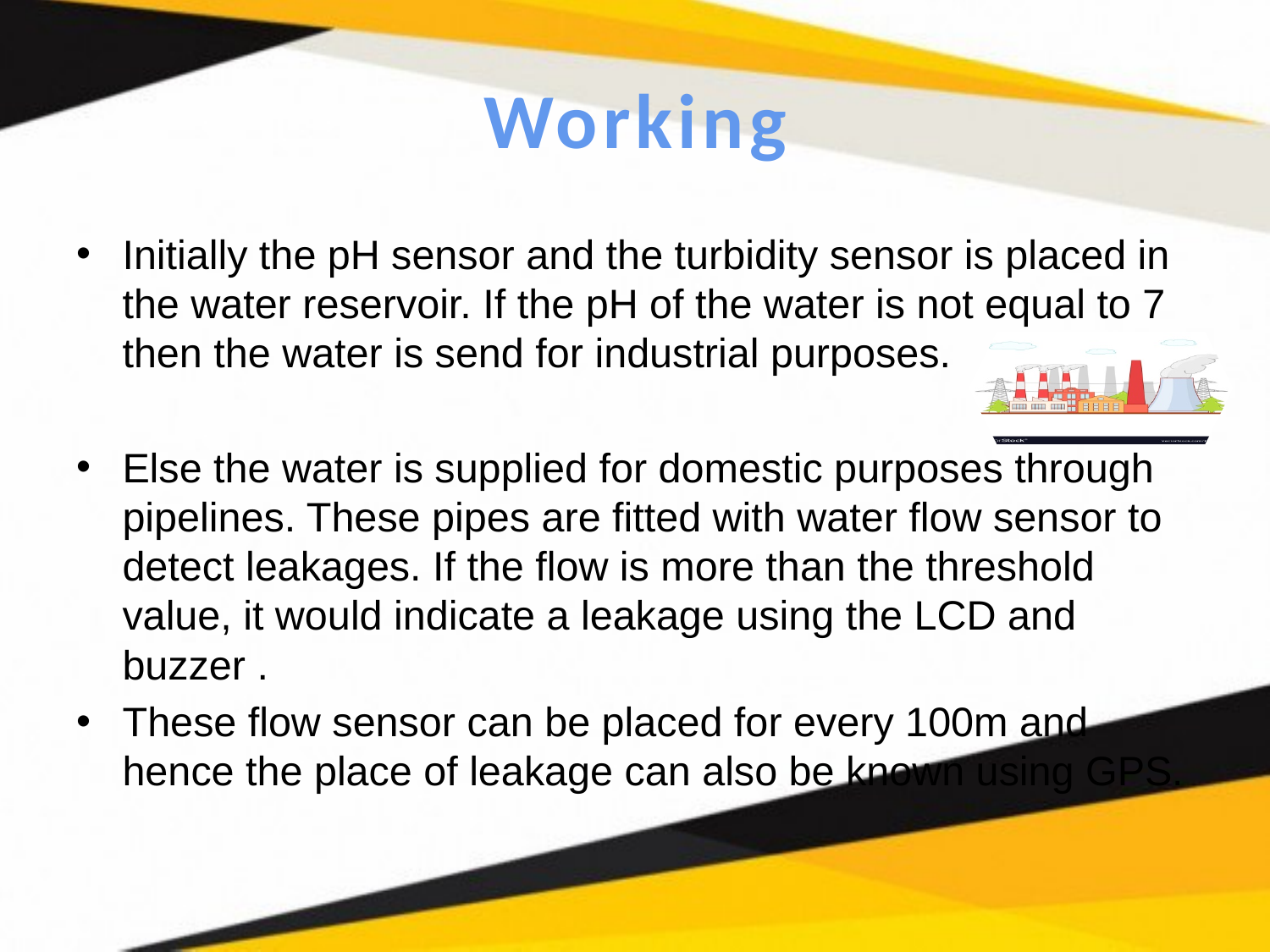

# Working
Initially the pH sensor and the turbidity sensor is placed in the water reservoir. If the pH of the water is not equal to 7 then the water is send for industrial purposes.

Else the water is supplied for domestic purposes through pipelines. These pipes are fitted with water flow sensor to detect leakages. If the flow is more than the threshold value, it would indicate a leakage using the LCD and buzzer .
These flow sensor can be placed for every 100m and hence the place of leakage can also be known using GPS.